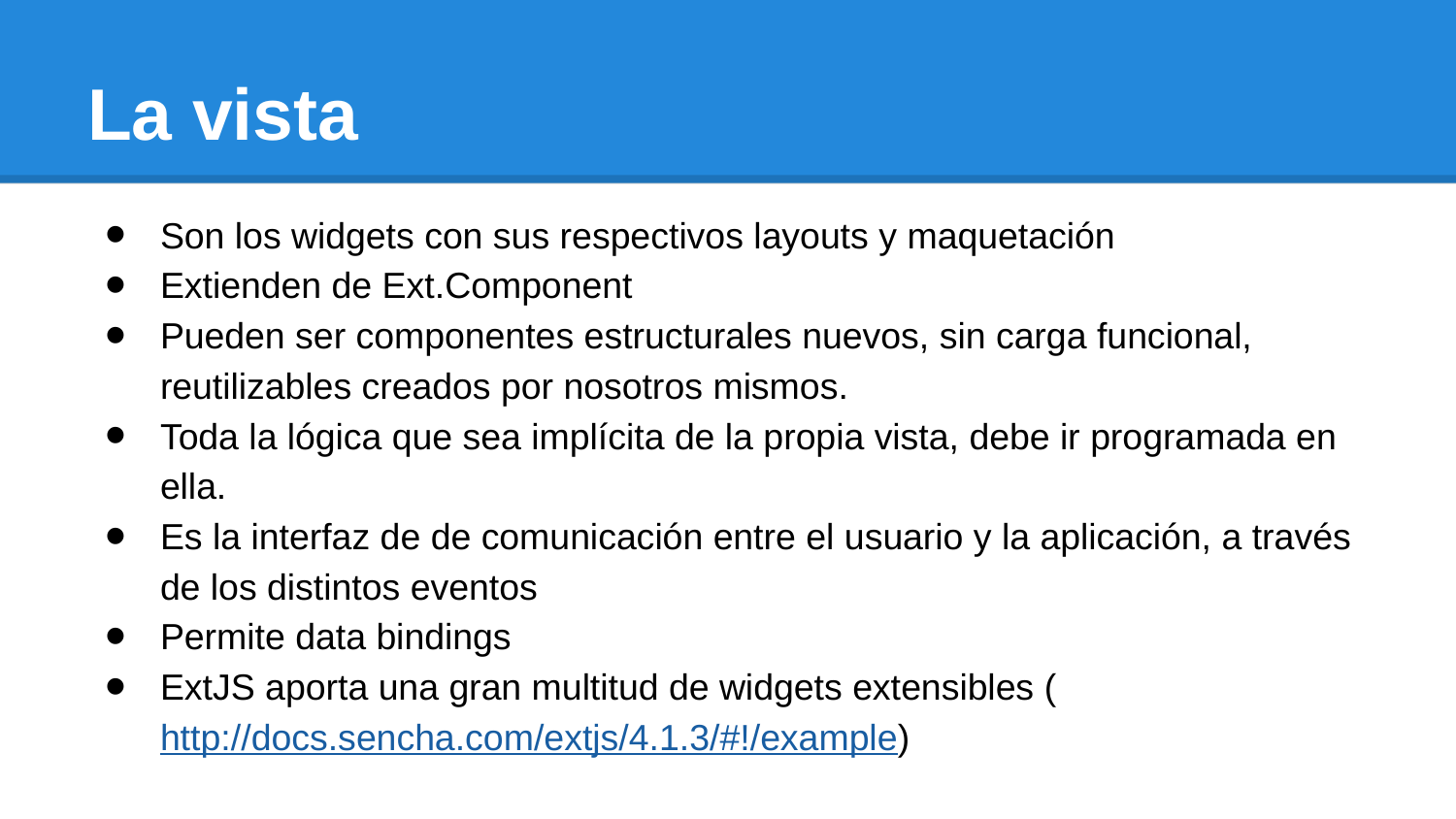

# La vista
Son los widgets con sus respectivos layouts y maquetación
Extienden de Ext.Component
Pueden ser componentes estructurales nuevos, sin carga funcional, reutilizables creados por nosotros mismos.
Toda la lógica que sea implícita de la propia vista, debe ir programada en ella.
Es la interfaz de de comunicación entre el usuario y la aplicación, a través de los distintos eventos
Permite data bindings
ExtJS aporta una gran multitud de widgets extensibles (http://docs.sencha.com/extjs/4.1.3/#!/example)